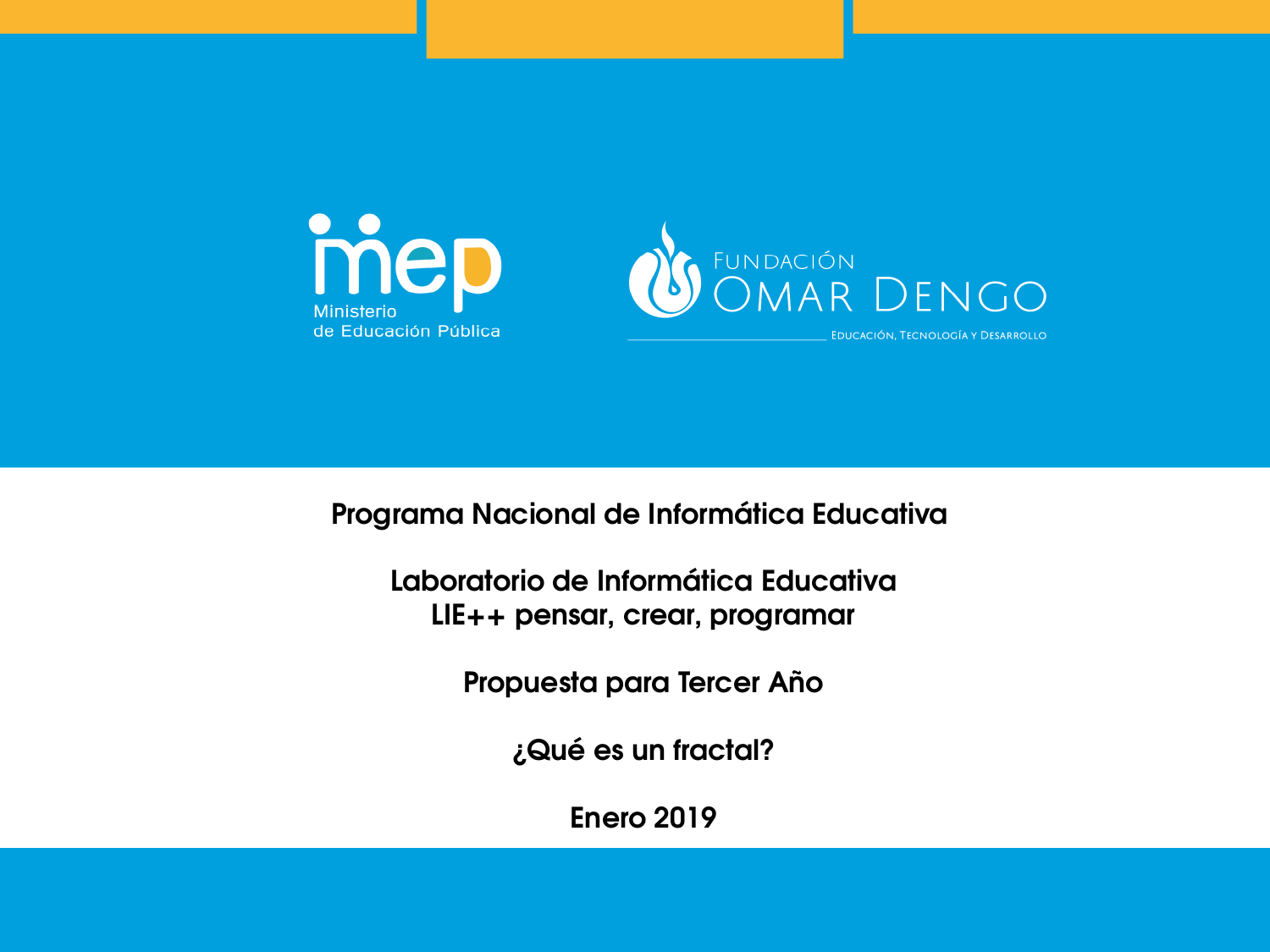

Programa Nacional de Informática Educativa
Laboratorio de Informática Educativa
LIE++ pensar, crear, programar
Propuesta para Tercer Año
¿Qué es un fractal?

Enero 2019